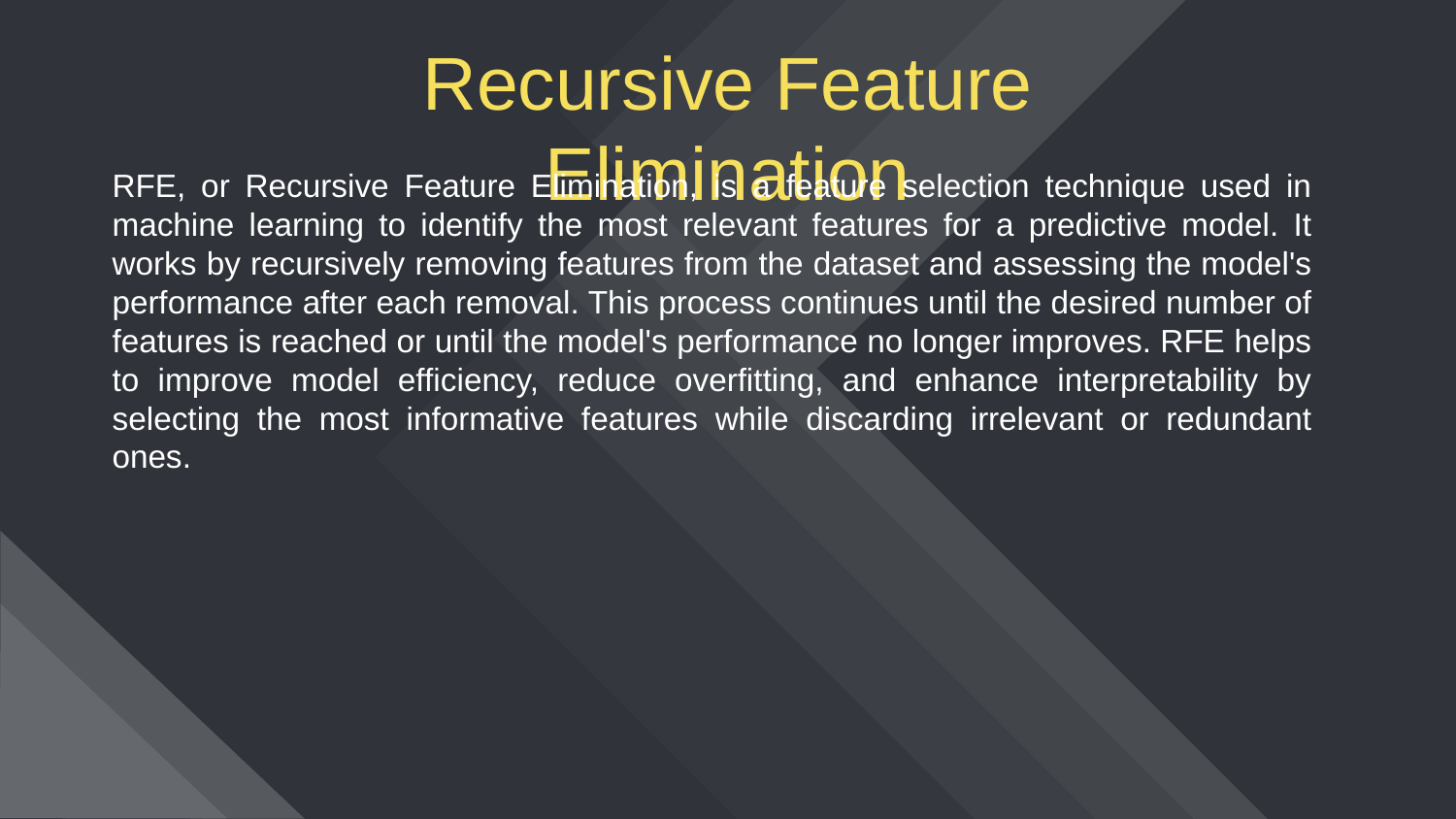

# Recursive Feature Elimination
RFE, or Recursive Feature Elimination, is a feature selection technique used in machine learning to identify the most relevant features for a predictive model. It works by recursively removing features from the dataset and assessing the model's performance after each removal. This process continues until the desired number of features is reached or until the model's performance no longer improves. RFE helps to improve model efficiency, reduce overfitting, and enhance interpretability by selecting the most informative features while discarding irrelevant or redundant ones.